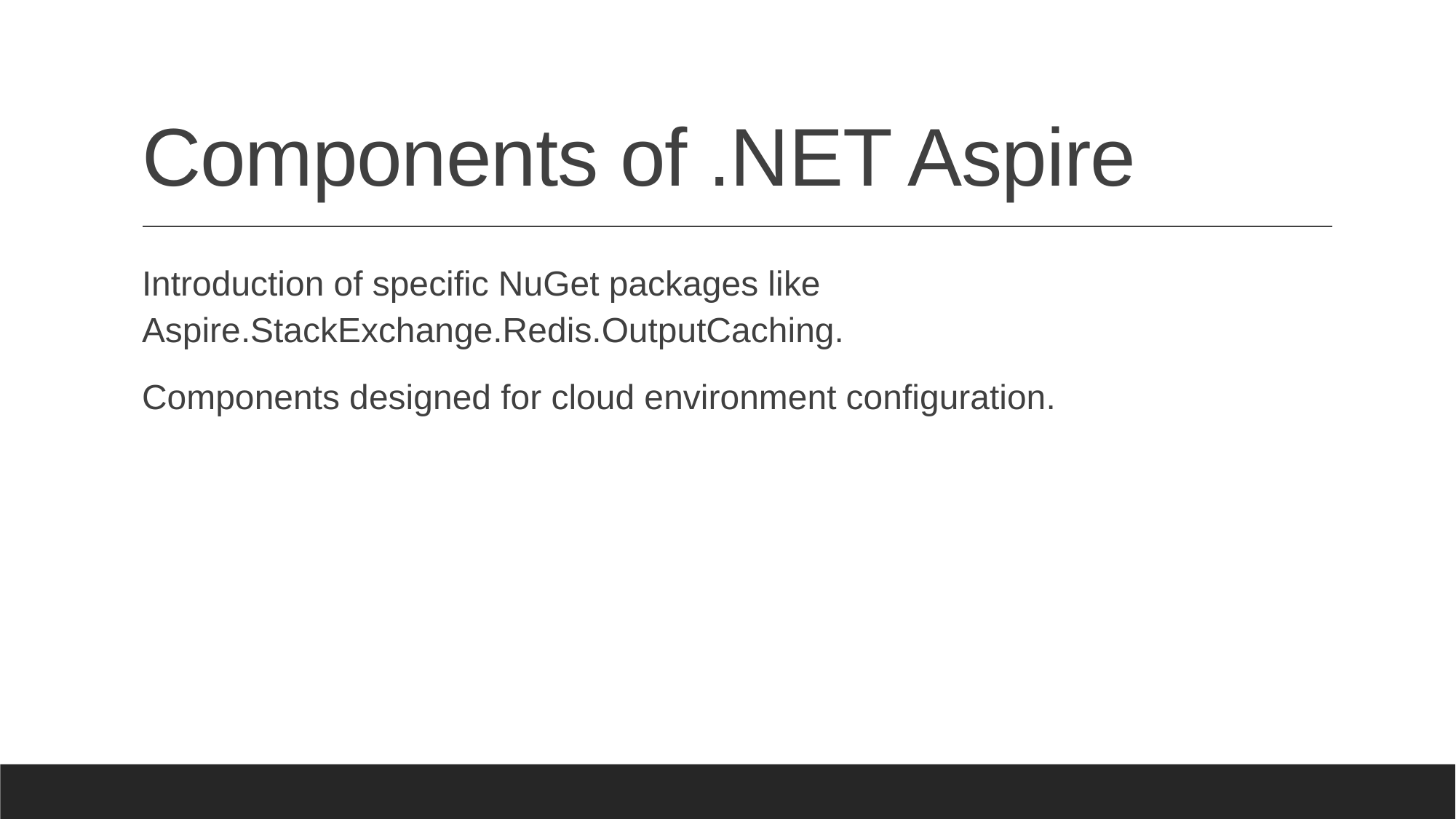

# Components of .NET Aspire
Introduction of specific NuGet packages like Aspire.StackExchange.Redis.OutputCaching.
Components designed for cloud environment configuration.